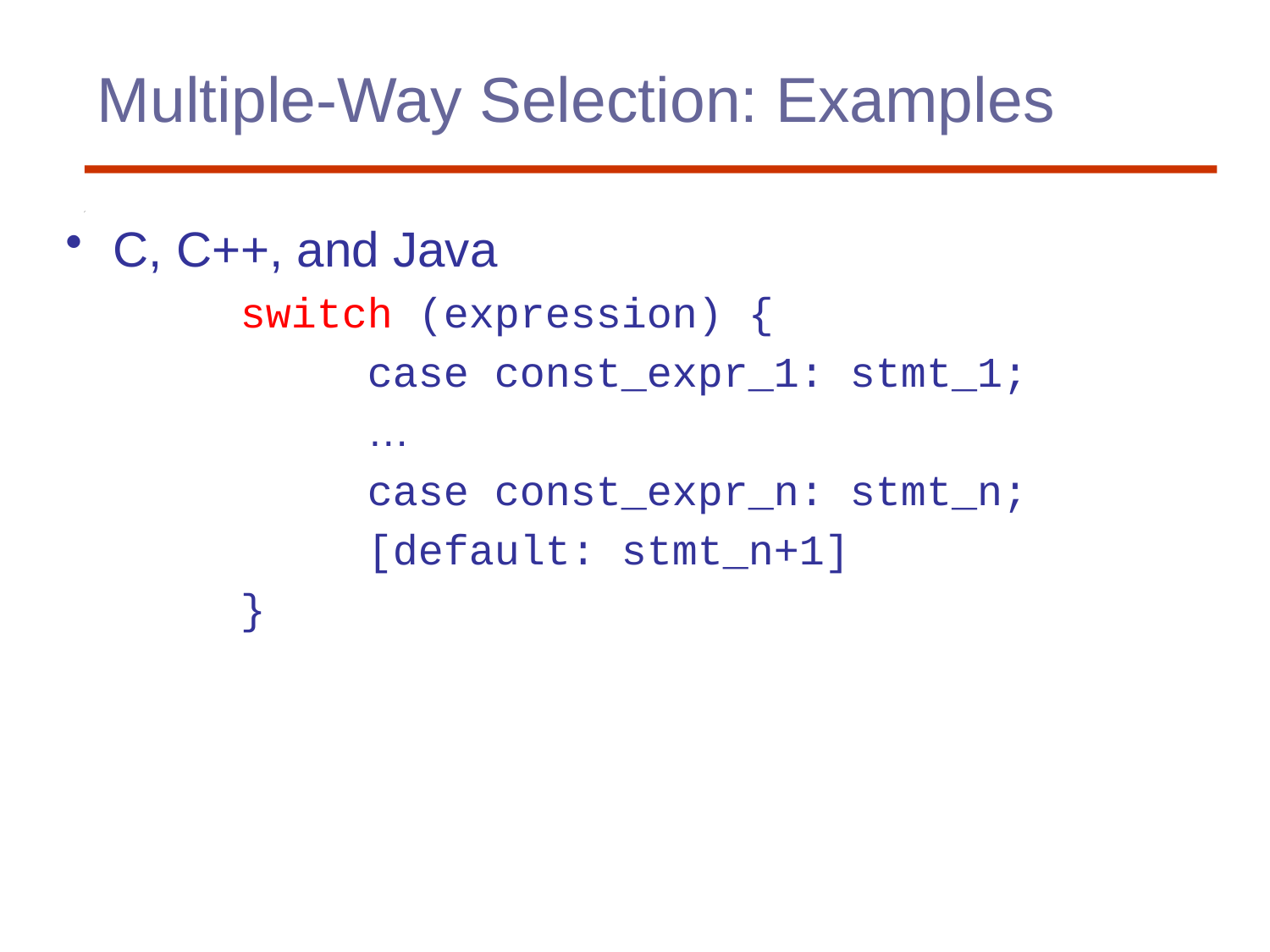

# Multiple-Way Selection: Examples
C, C++, and Java
		switch (expression) {
			case const_expr_1: stmt_1;
			…
			case const_expr_n: stmt_n;
			[default: stmt_n+1]
		}